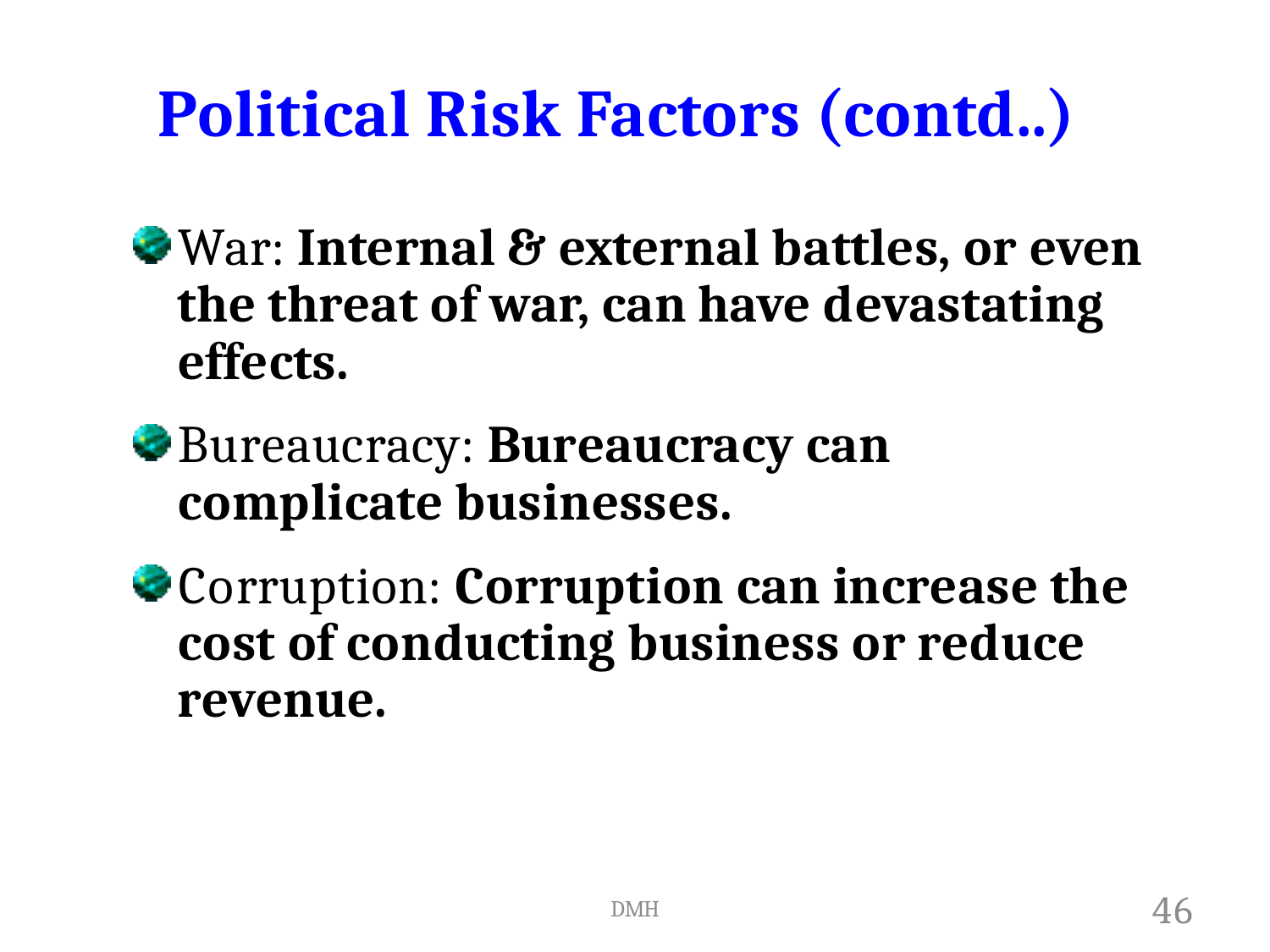

Political Risk Factors (contd..)
War: Internal & external battles, or even the threat of war, can have devastating effects.
Bureaucracy: Bureaucracy can complicate businesses.
Corruption: Corruption can increase the cost of conducting business or reduce revenue.
DMH
46